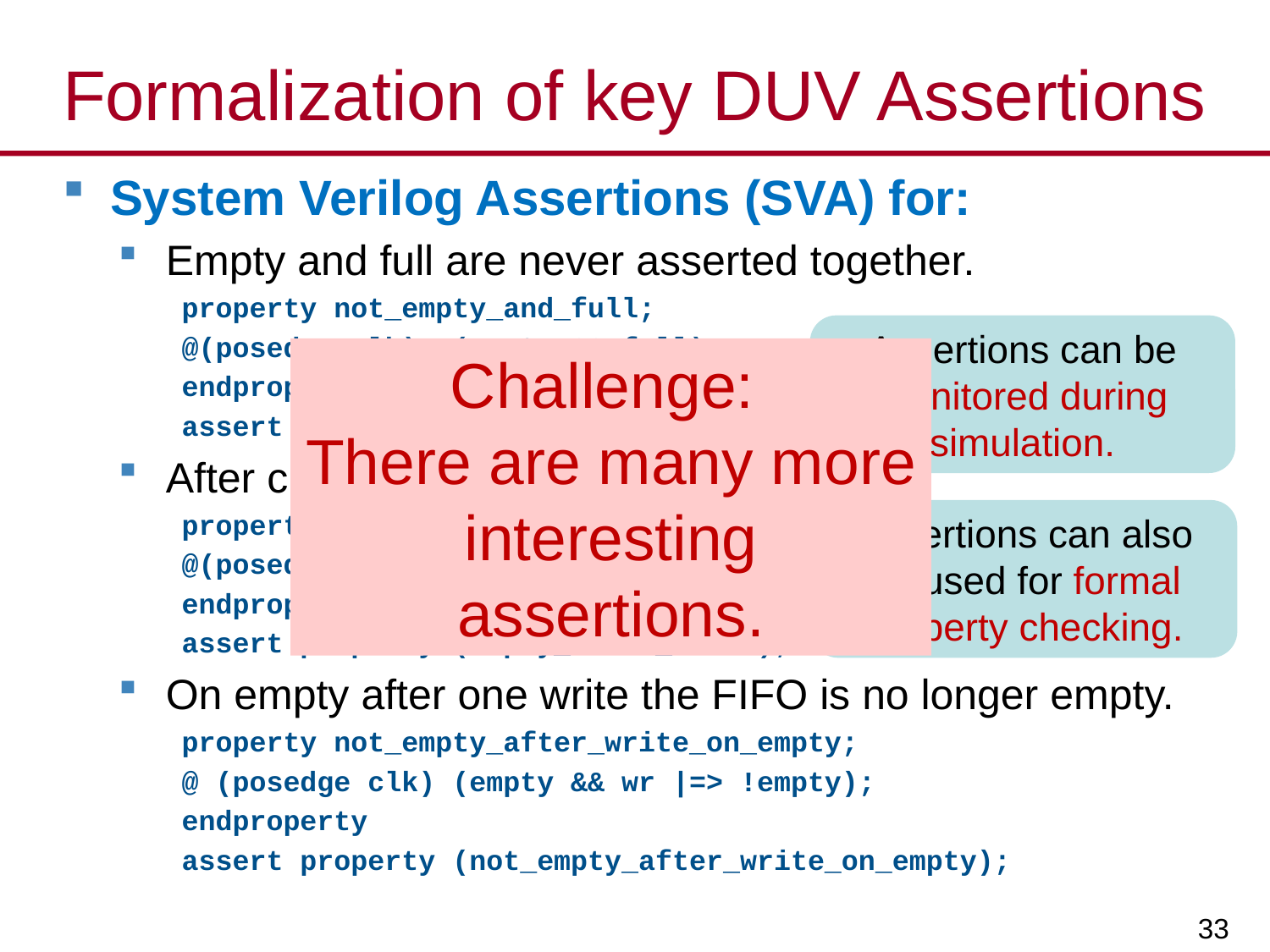

# Formalization of key DUV Assertions
System Verilog Assertions (SVA) for:
Empty and full are never asserted together.
property not_empty_and_full;
@(posedge clk) !(empty && full);
endproperty
assert property (not_empty_and_full);
After clear the FIFO is empty.
property empty_after_clear;
@(posedge clk) (clear |=> empty==1);
endproperty
assert property (empty_after_clear);
On empty after one write the FIFO is no longer empty.
property not_empty_after_write_on_empty;
@ (posedge clk) (empty && wr |=> !empty);
endproperty
assert property (not_empty_after_write_on_empty);

Assertions can be monitored during simulation.
Challenge:
There are many more interesting assertions.
Assertions can also be used for formal property checking.